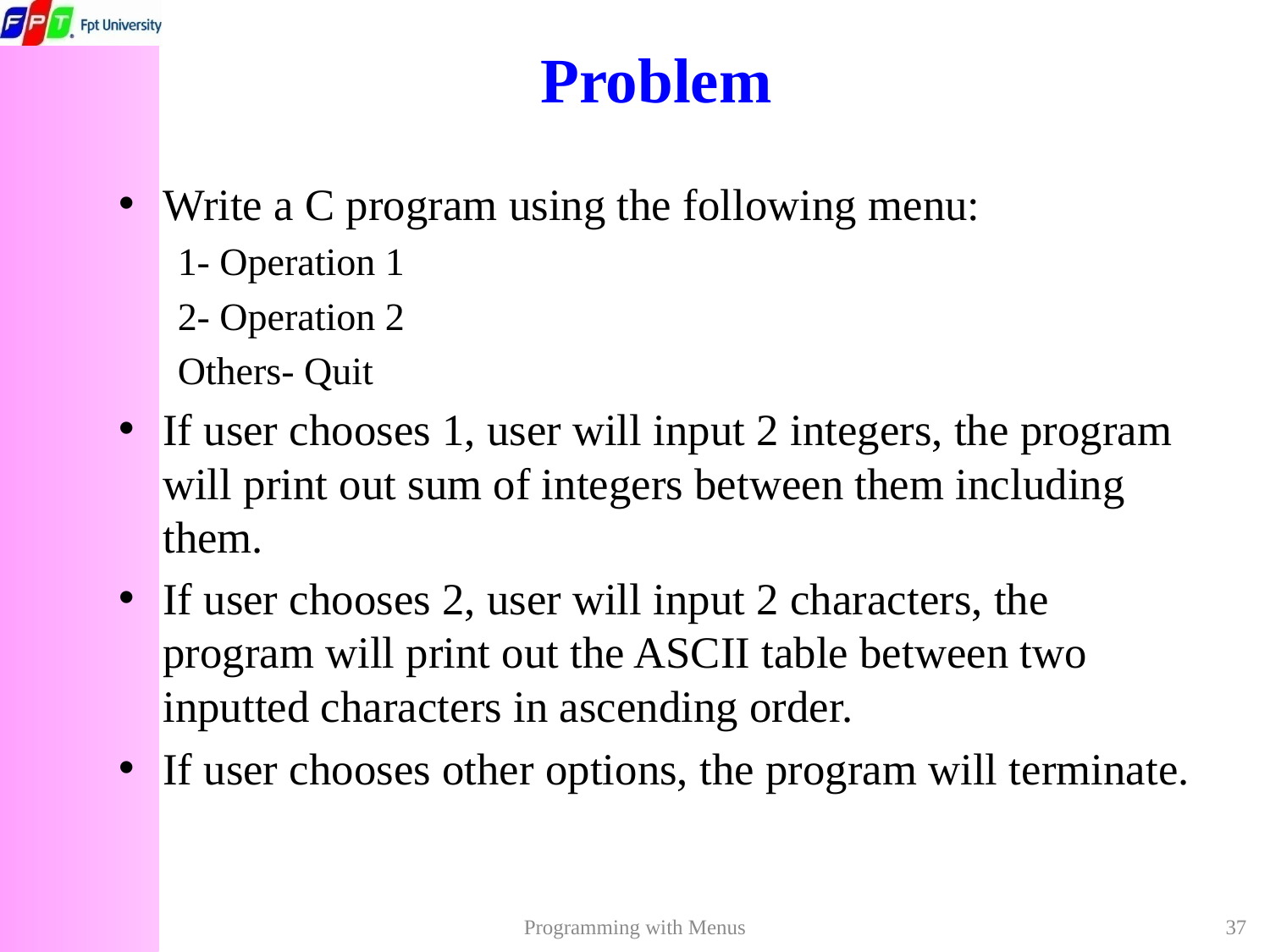

# Problem
Write a C program using the following menu:
1- Operation 1
2- Operation 2
Others- Quit
If user chooses 1, user will input 2 integers, the program will print out sum of integers between them including them.
If user chooses 2, user will input 2 characters, the program will print out the ASCII table between two inputted characters in ascending order.
If user chooses other options, the program will terminate.
Programming with Menus
37